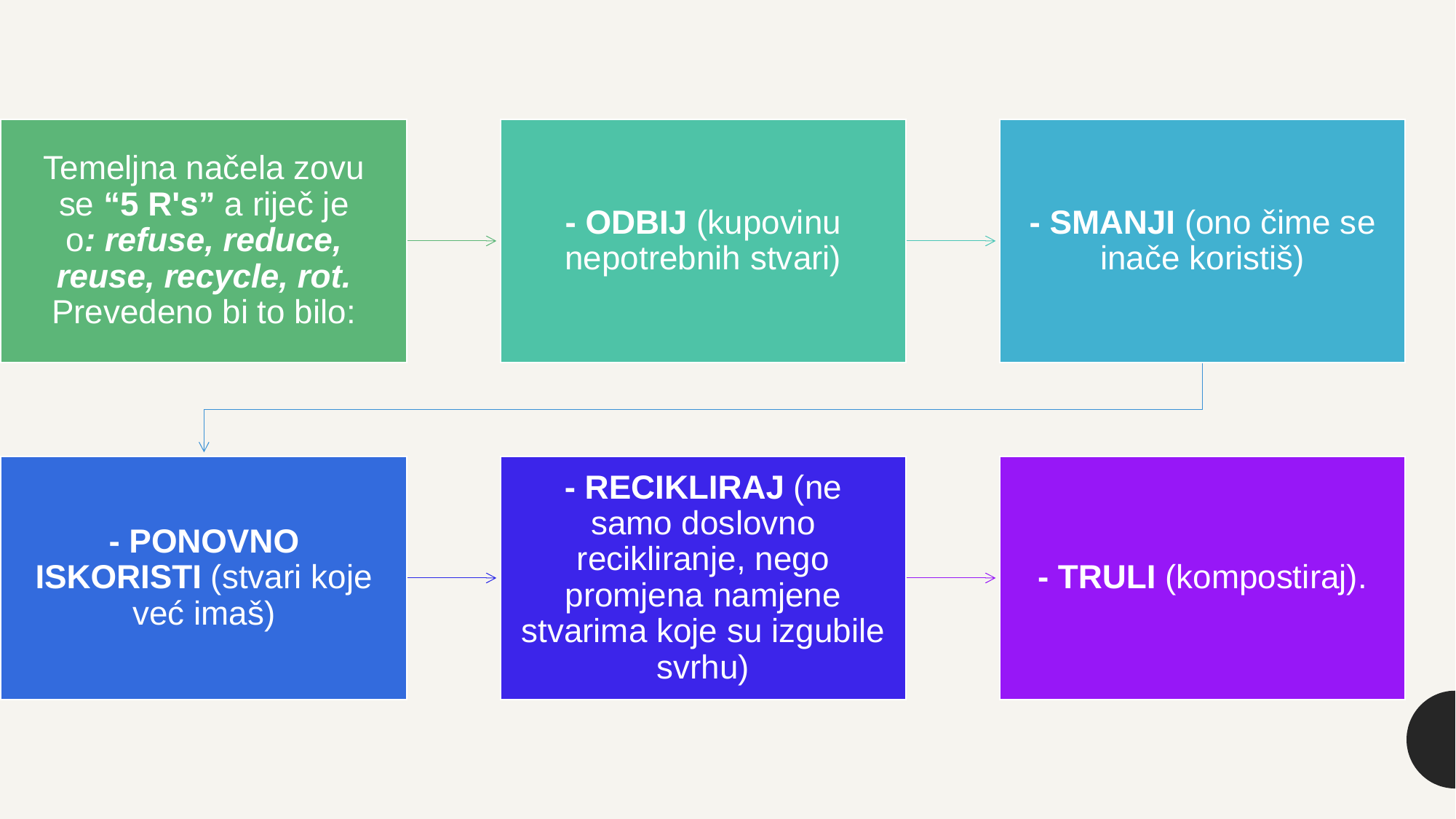

Temeljna načela zovu se “5 R's” a riječ je o: refuse, reduce, reuse, recycle, rot. Prevedeno bi to bilo:

- ODBIJ (kupovinu nepotrebnih stvari)

- SMANJI (ono čime se inače koristiš)

- PONOVNO ISKORISTI (stvari koje već imaš)

- RECIKLIRAJ (ne samo doslovno recikliranje, nego promjena namjene stvarima koje su izgubile svrhu)
- TRULI (kompostiraj).